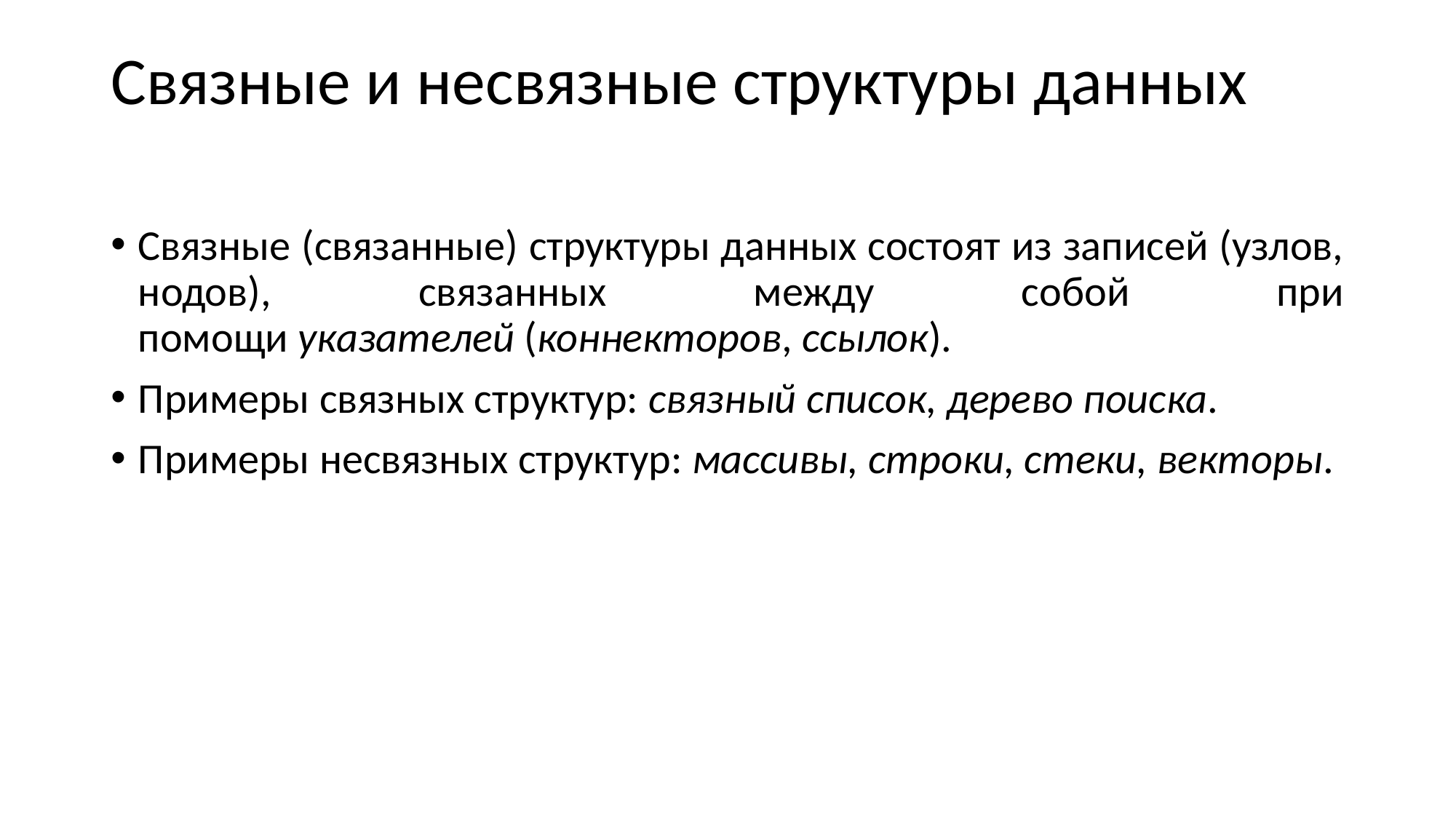

# Связные и несвязные структуры данных
Связные (связанные) структуры данных состоят из записей (узлов, нодов), связанных между собой при помощи указателей (коннекторов, ссылок).
Примеры связных структур: связный список, дерево поиска.
Примеры несвязных структур: массивы, строки, стеки, векторы.